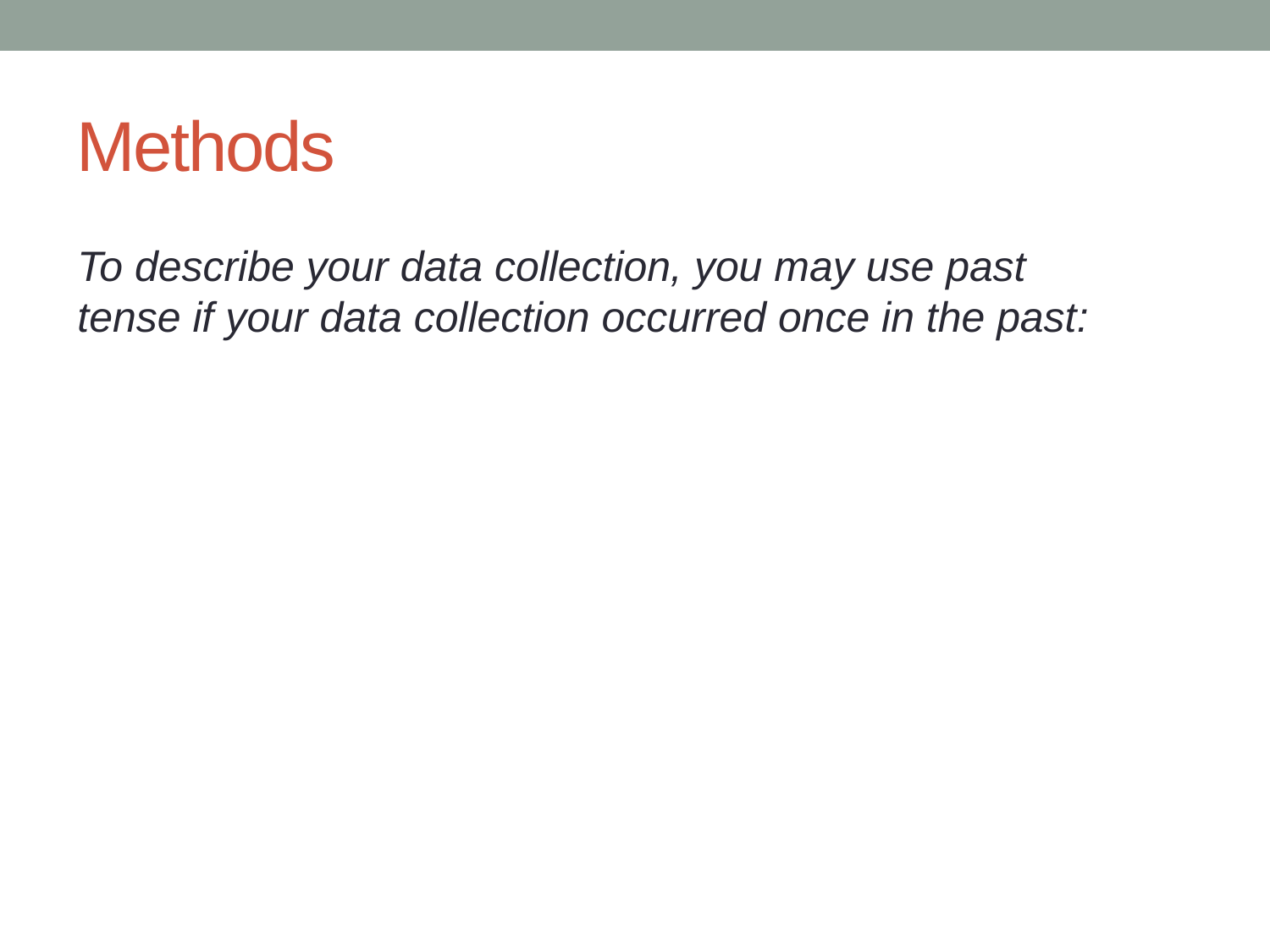

# Methods
To describe your data collection, you may use past tense if your data collection occurred once in the past: